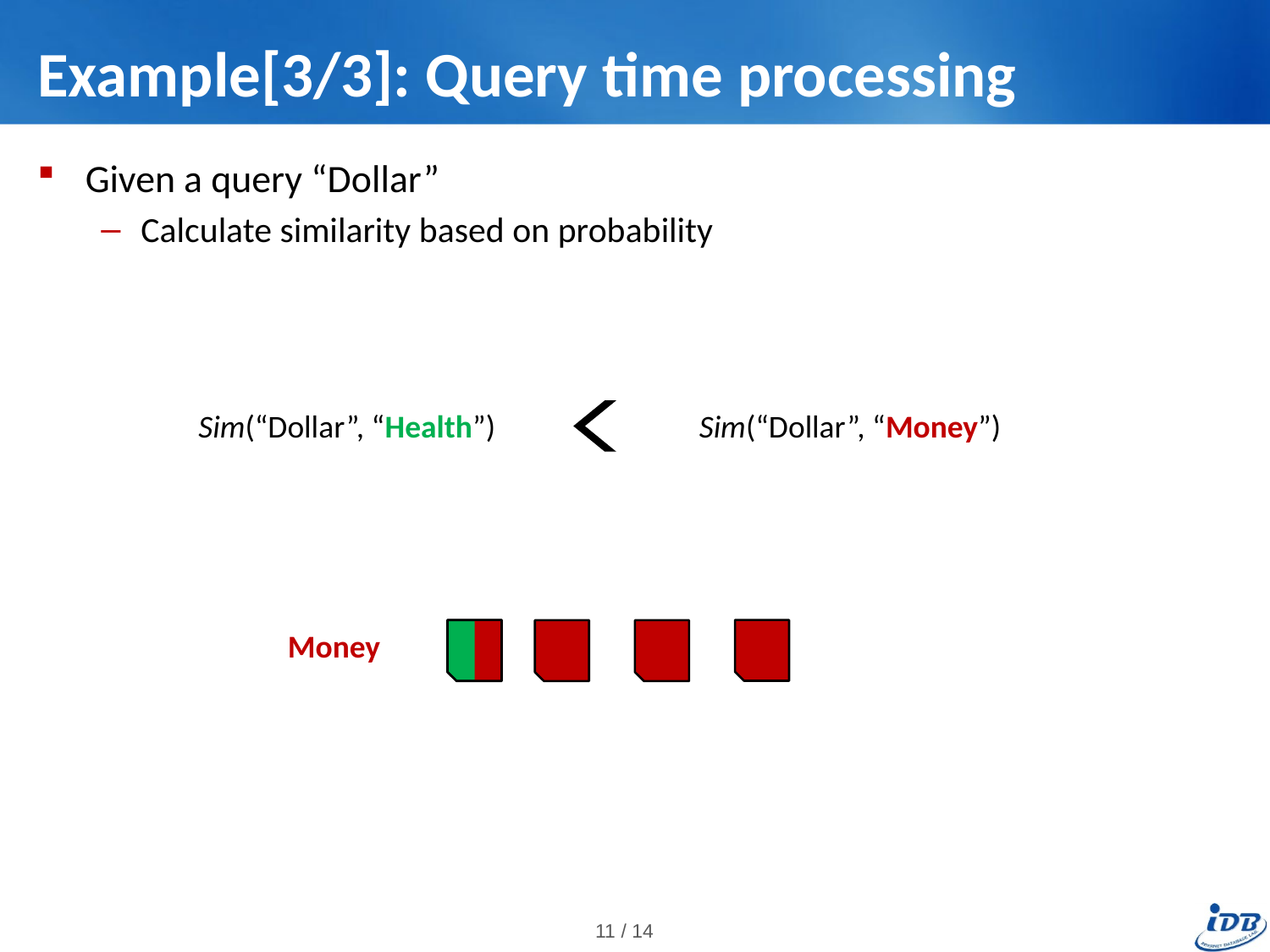

# Example[3/3]: Query time processing
Given a query “Dollar”
Calculate similarity based on probability
Sim(“Dollar”, “Health”)

Sim(“Dollar”, “Money”)
Money